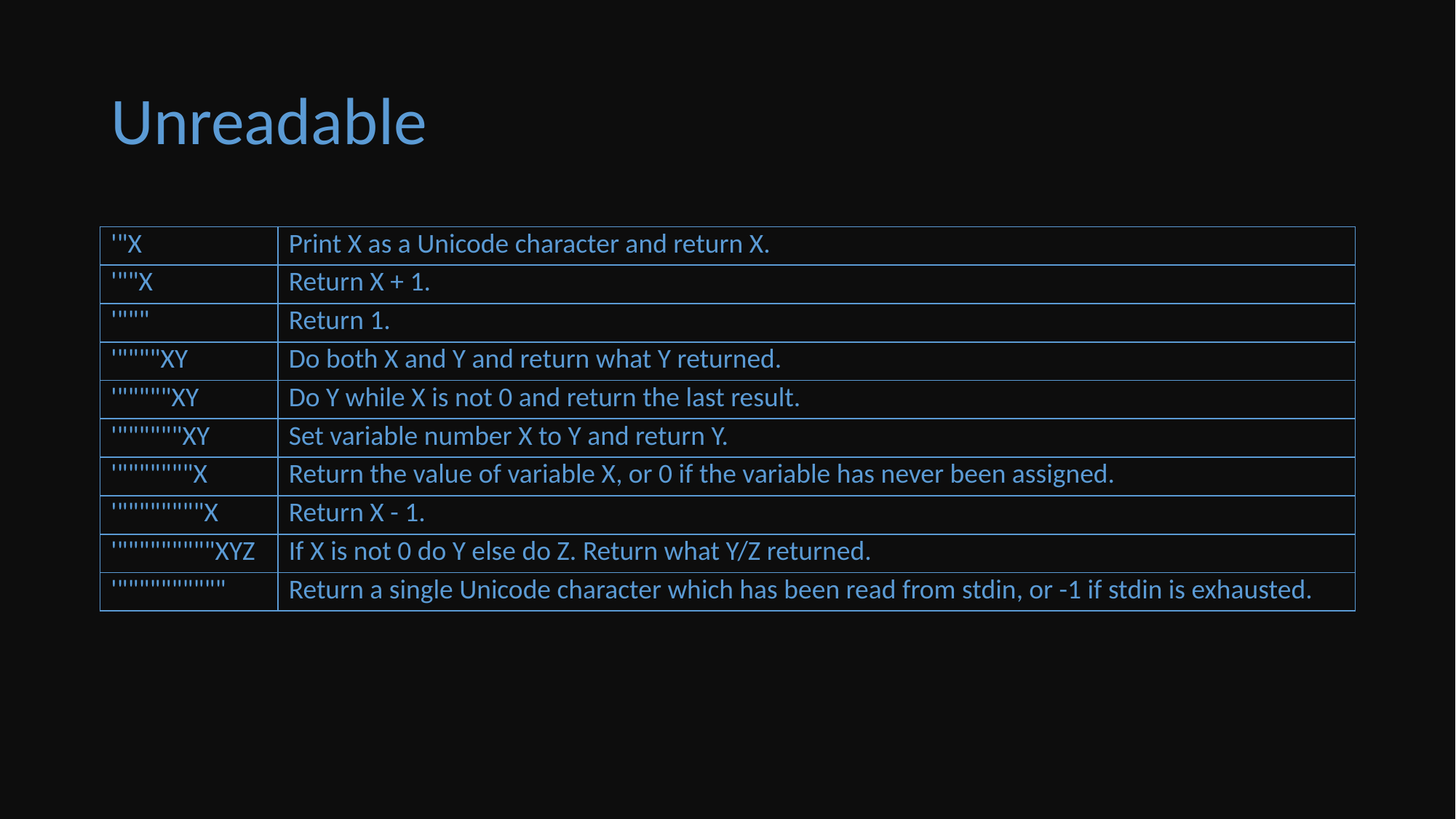

# Unreadable
| '"X | Print X as a Unicode character and return X. |
| --- | --- |
| '""X | Return X + 1. |
| '""" | Return 1. |
| '""""XY | Do both X and Y and return what Y returned. |
| '"""""XY | Do Y while X is not 0 and return the last result. |
| '""""""XY | Set variable number X to Y and return Y. |
| '"""""""X | Return the value of variable X, or 0 if the variable has never been assigned. |
| '""""""""X | Return X - 1. |
| '"""""""""XYZ | If X is not 0 do Y else do Z. Return what Y/Z returned. |
| '"""""""""" | Return a single Unicode character which has been read from stdin, or -1 if stdin is exhausted. |